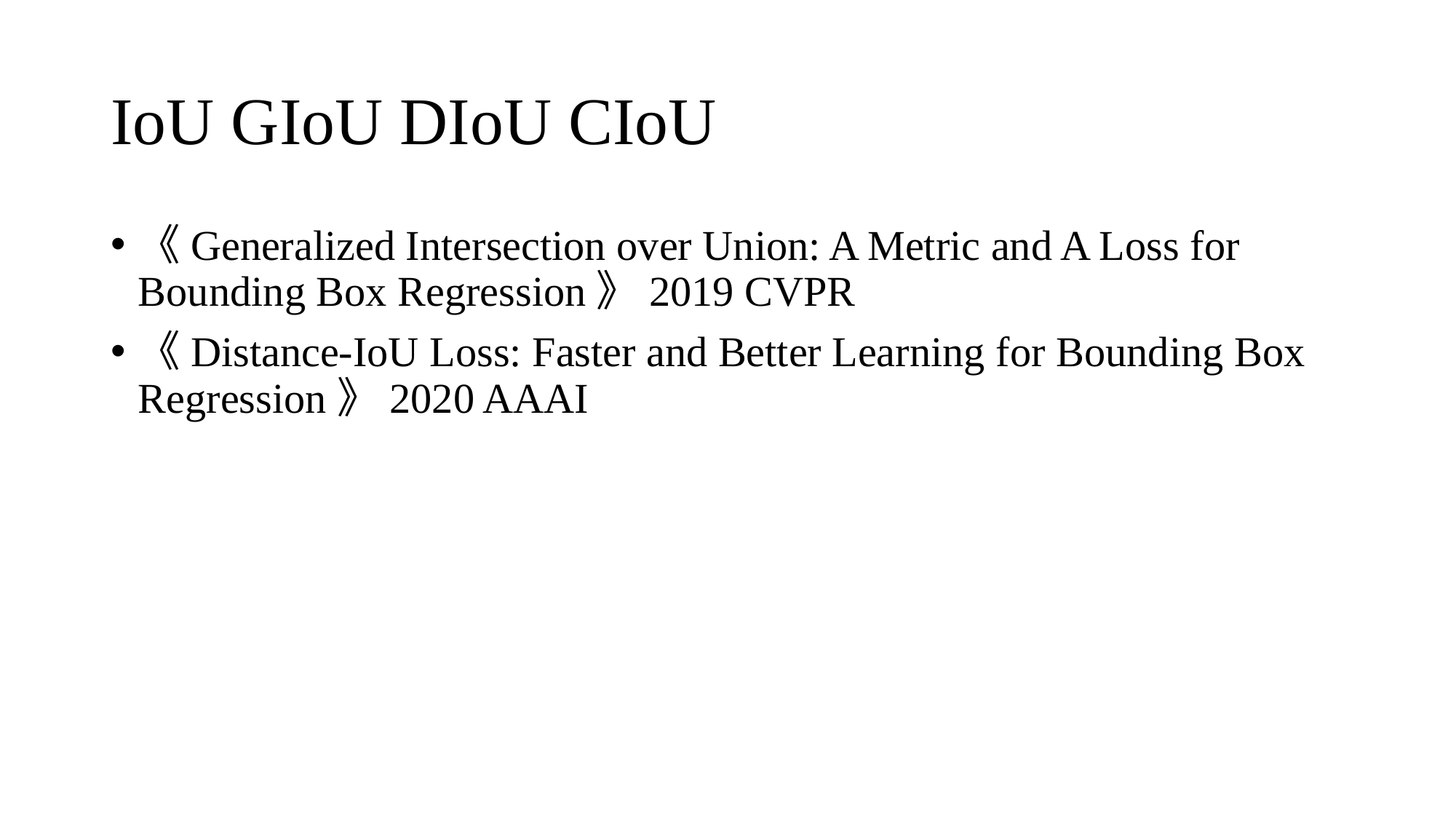

# IoU GIoU DIoU CIoU
《Generalized Intersection over Union: A Metric and A Loss for Bounding Box Regression》2019 CVPR
《Distance-IoU Loss: Faster and Better Learning for Bounding Box Regression》2020 AAAI